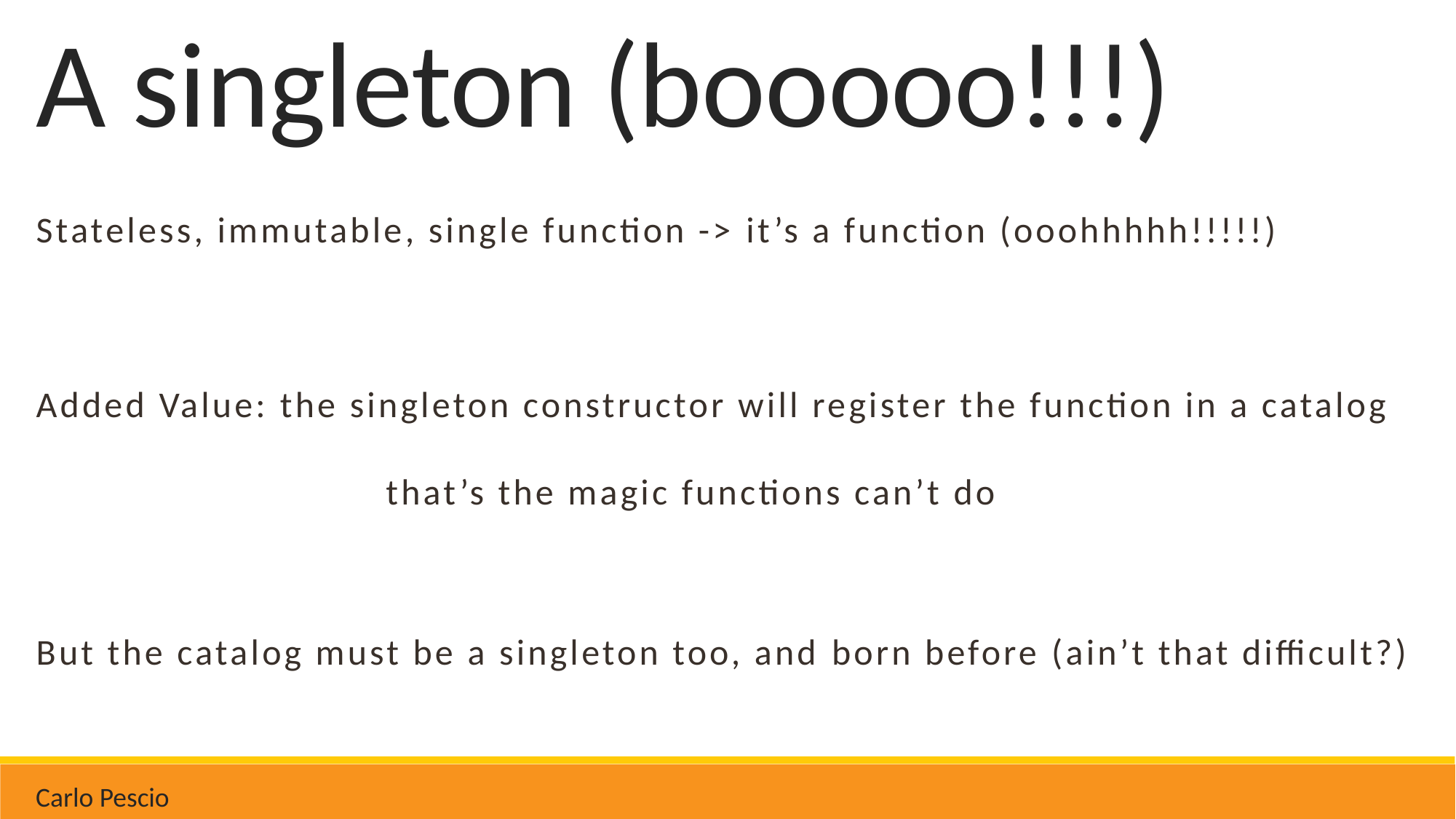

# A singleton (booooo!!!)
Stateless, immutable, single function -> it’s a function (ooohhhhh!!!!!)

Added Value: the singleton constructor will register the function in a catalog
			  that’s the magic functions can’t do

But the catalog must be a singleton too, and born before (ain’t that difficult?)